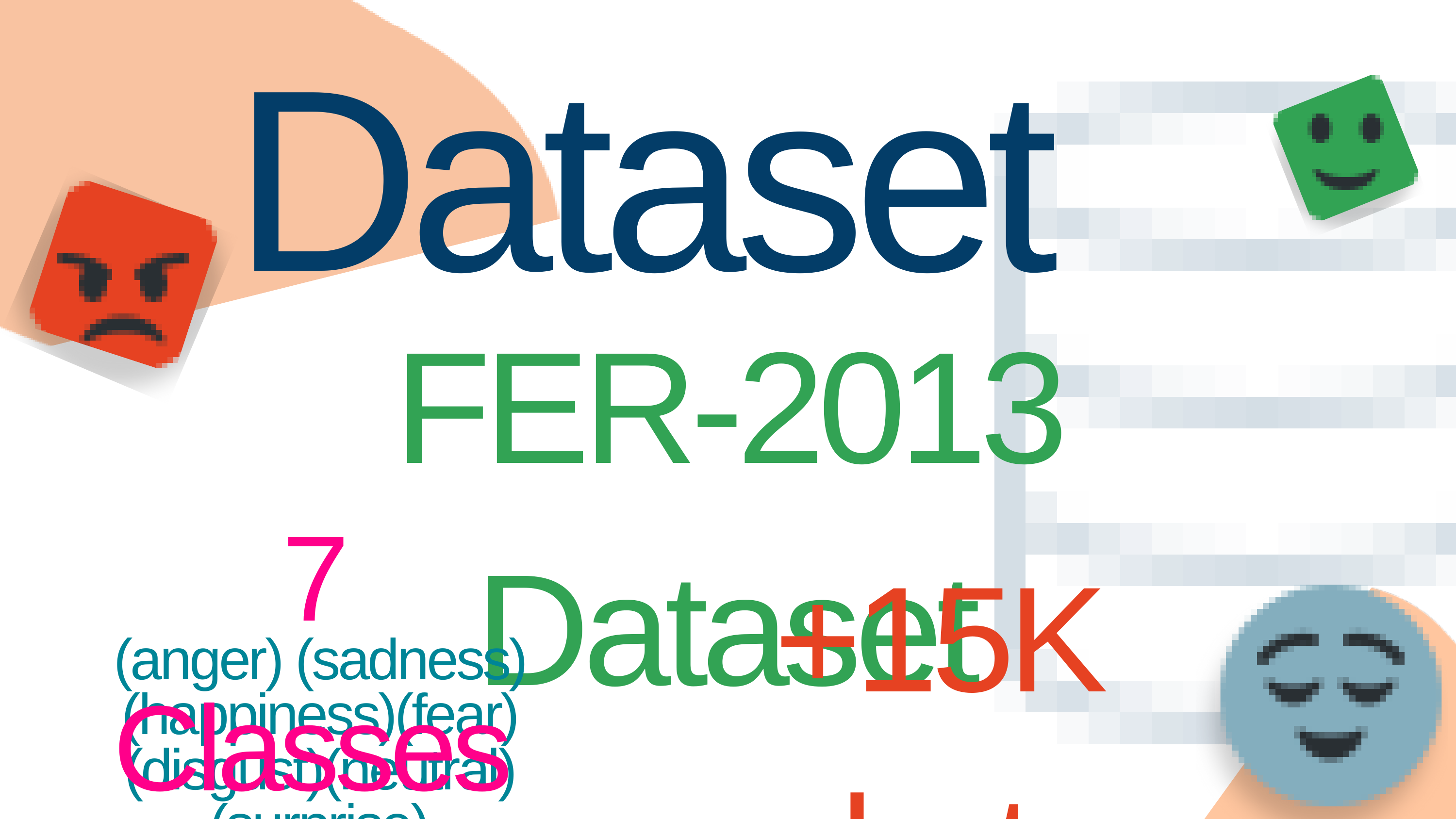

Dataset

FER-2013 Dataset
7 Classes
+15K photo

(anger) (sadness)(happiness)(fear)(disgust)(neutral)(surprise)